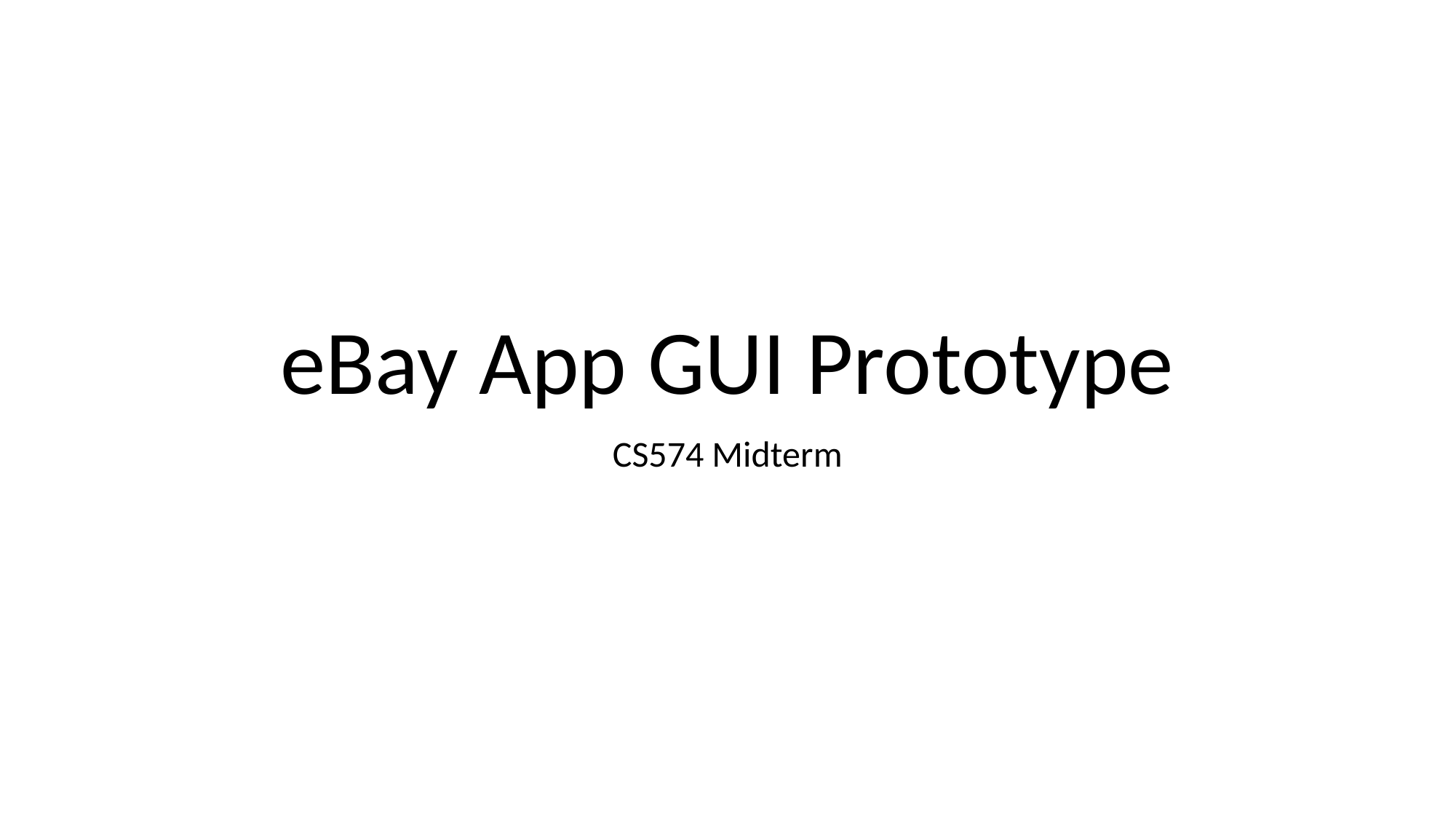

# eBay App GUI Prototype
CS574 Midterm